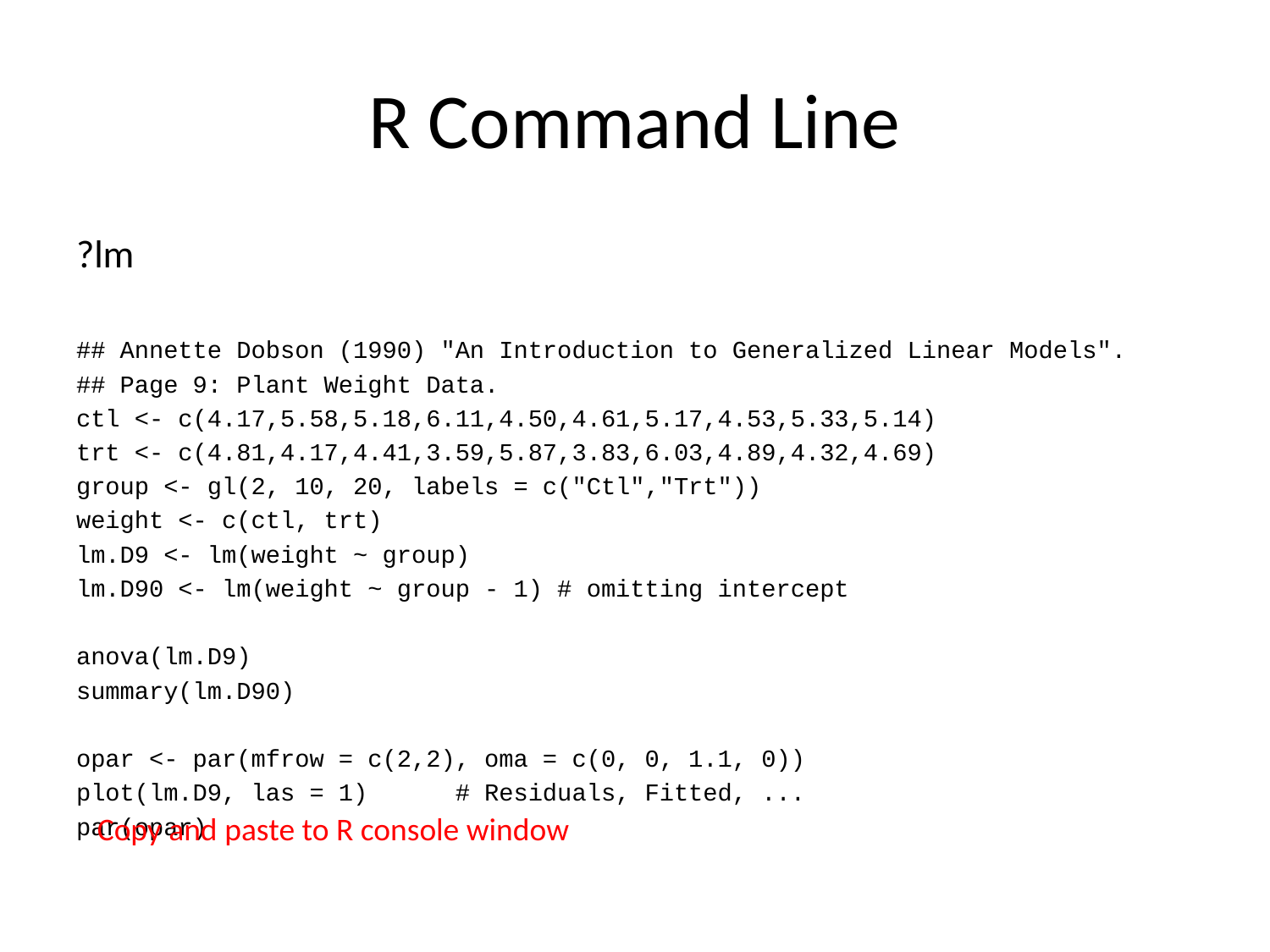

# R Command Line
?lm

## Annette Dobson (1990) "An Introduction to Generalized Linear Models".
## Page 9: Plant Weight Data.
ctl <- c(4.17,5.58,5.18,6.11,4.50,4.61,5.17,4.53,5.33,5.14)
trt <- c(4.81,4.17,4.41,3.59,5.87,3.83,6.03,4.89,4.32,4.69)
group <- gl(2, 10, 20, labels = c("Ctl","Trt"))
weight <- c(ctl, trt)
lm.D9 <- lm(weight ~ group)
lm.D90 <- lm(weight ~ group - 1) # omitting intercept

anova(lm.D9)
summary(lm.D90)

opar <- par(mfrow = c(2,2), oma = c(0, 0, 1.1, 0))
plot(lm.D9, las = 1)      # Residuals, Fitted, ...
par(opar)

Copy and paste to R console window